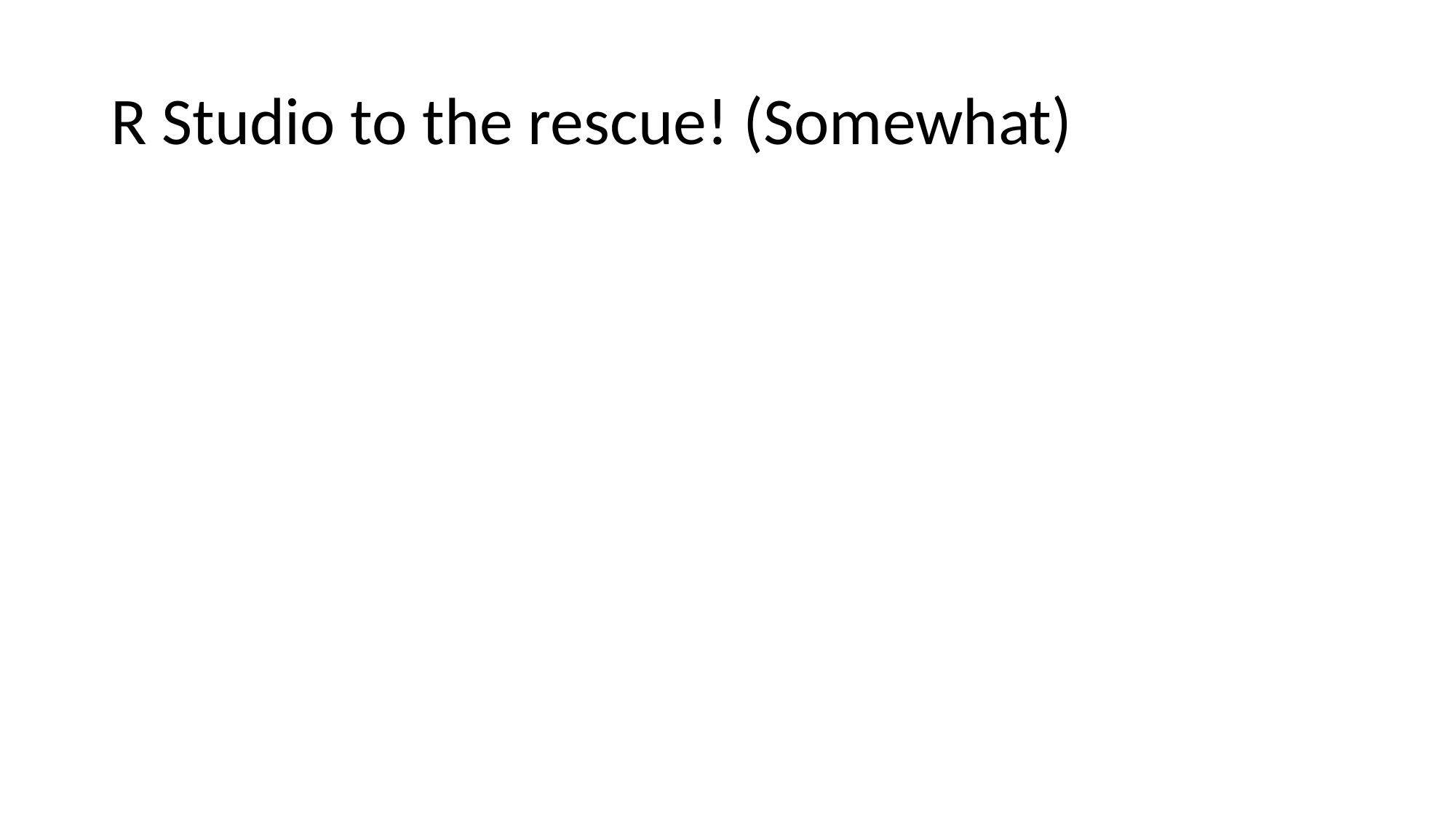

# R Studio to the rescue! (Somewhat)